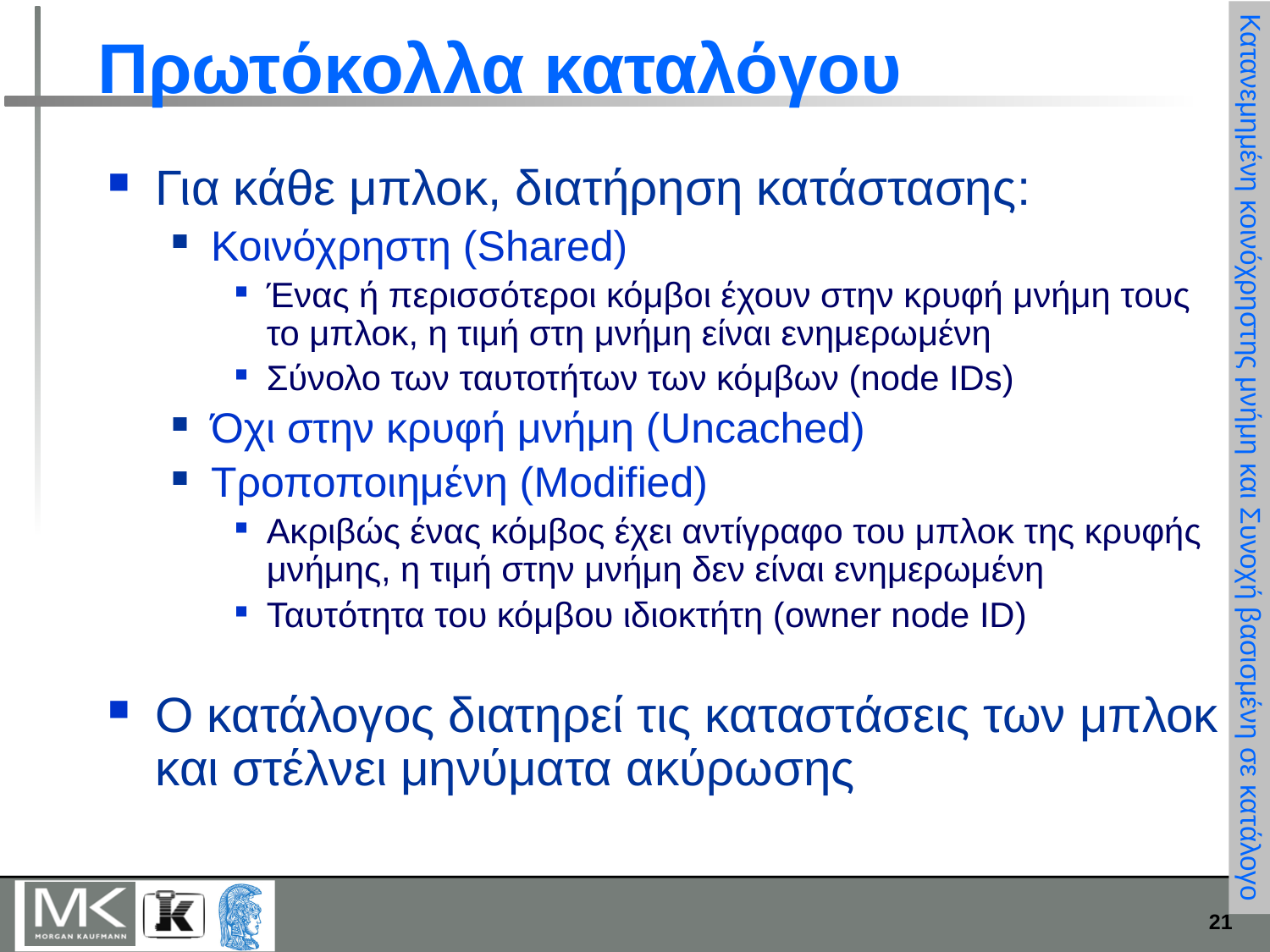

# Πρωτόκολλα καταλόγου
Για κάθε μπλοκ, διατήρηση κατάστασης:
Κοινόχρηστη (Shared)
Ένας ή περισσότεροι κόμβοι έχουν στην κρυφή μνήμη τους το μπλοκ, η τιμή στη μνήμη είναι ενημερωμένη
Σύνολο των ταυτοτήτων των κόμβων (node IDs)
Όχι στην κρυφή μνήμη (Uncached)
Τροποποιημένη (Modified)
Ακριβώς ένας κόμβος έχει αντίγραφο του μπλοκ της κρυφής μνήμης, η τιμή στην μνήμη δεν είναι ενημερωμένη
Ταυτότητα του κόμβου ιδιοκτήτη (owner node ID)

Ο κατάλογος διατηρεί τις καταστάσεις των μπλοκ και στέλνει μηνύματα ακύρωσης
Κατανεμημένη κοινόχρηστης μνήμη και Συνοχή βασισμένη σε κατάλογο